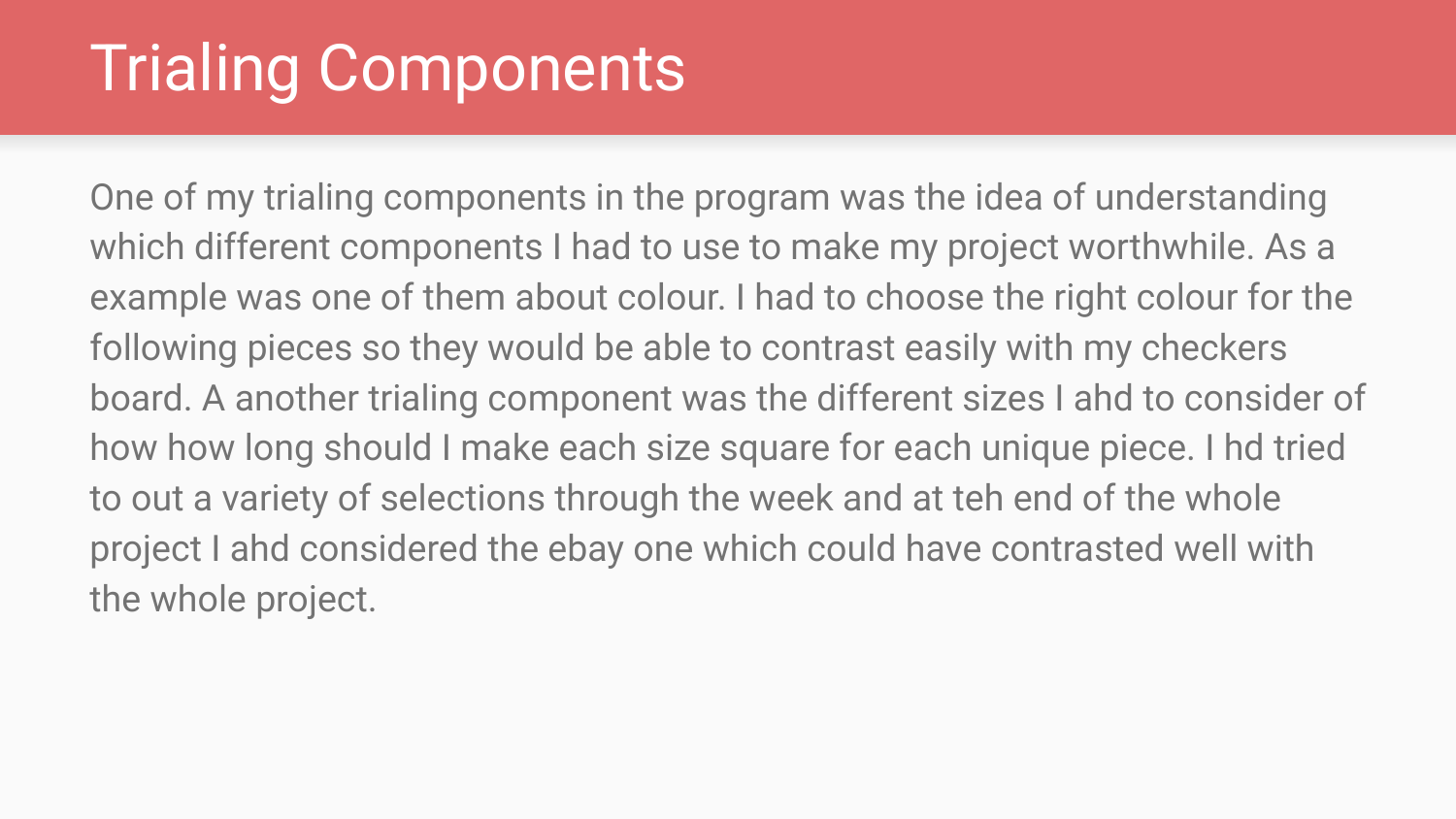

# Trialing Components
One of my trialing components in the program was the idea of understanding which different components I had to use to make my project worthwhile. As a example was one of them about colour. I had to choose the right colour for the following pieces so they would be able to contrast easily with my checkers board. A another trialing component was the different sizes I ahd to consider of how how long should I make each size square for each unique piece. I hd tried to out a variety of selections through the week and at teh end of the whole project I ahd considered the ebay one which could have contrasted well with the whole project.